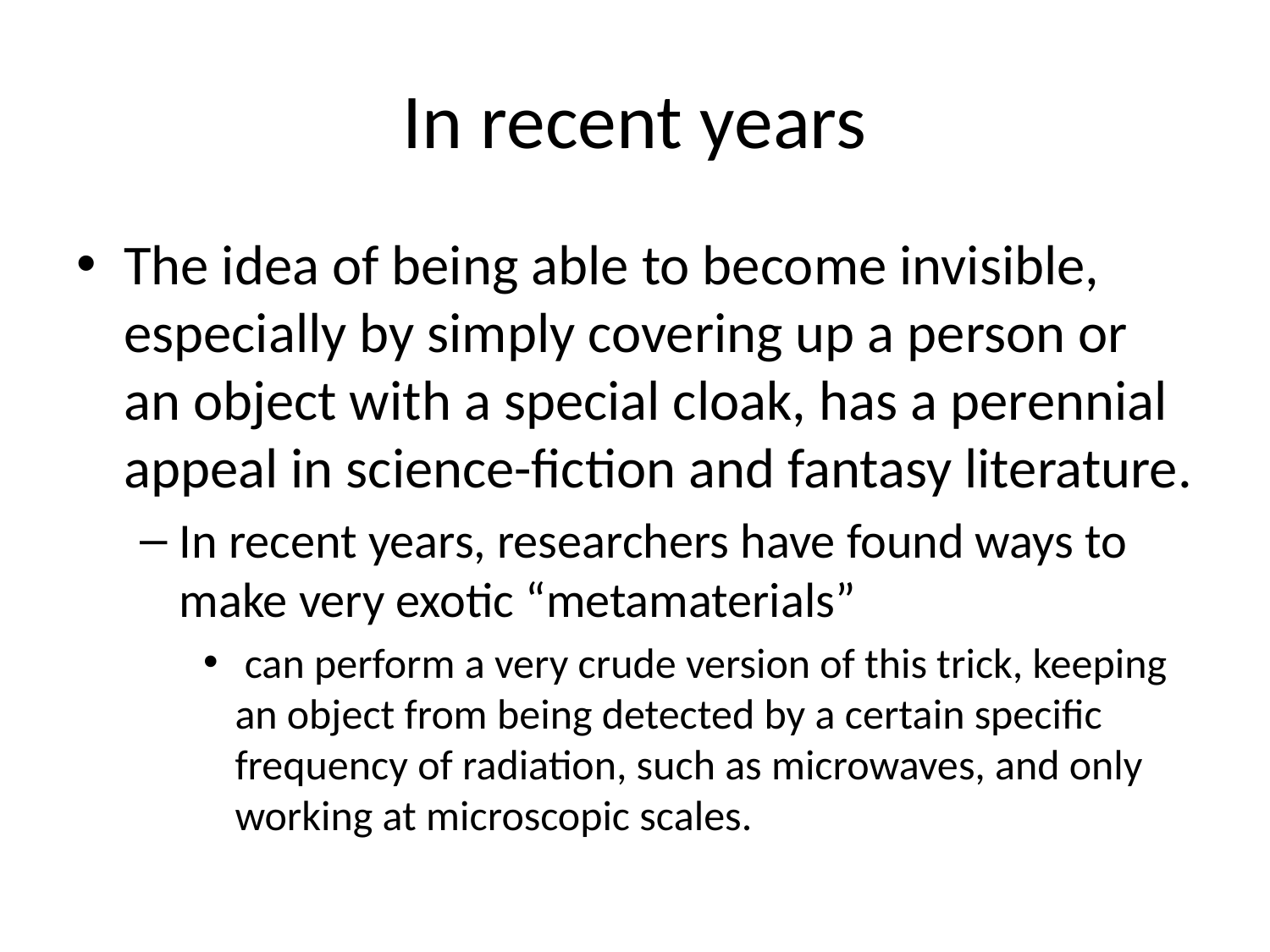

# In recent years
The idea of being able to become invisible, especially by simply covering up a person or an object with a special cloak, has a perennial appeal in science-fiction and fantasy literature.
In recent years, researchers have found ways to make very exotic “metamaterials”
 can perform a very crude version of this trick, keeping an object from being detected by a certain specific frequency of radiation, such as microwaves, and only working at microscopic scales.